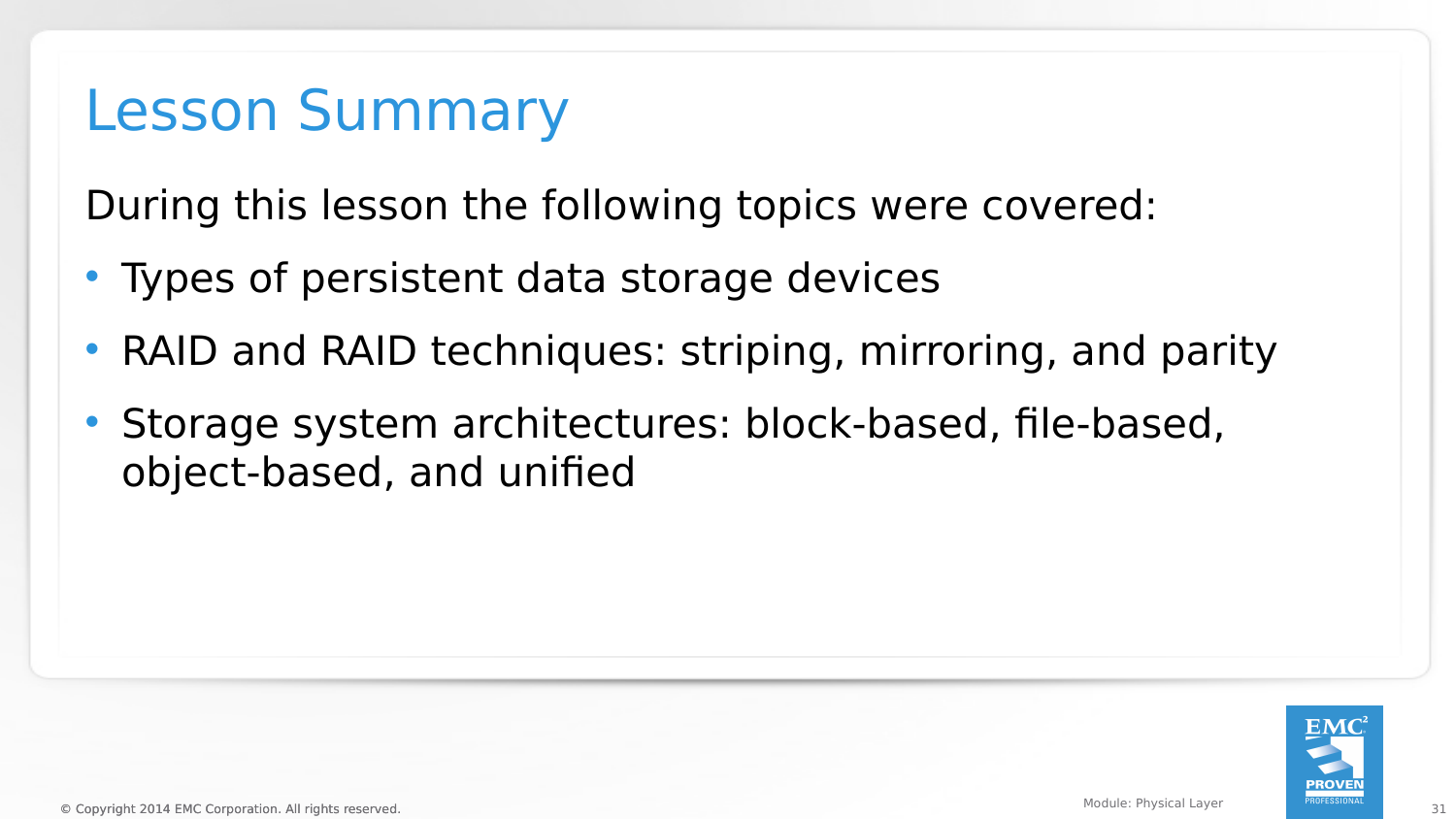

# Lesson Summary
During this lesson the following topics were covered:
Types of persistent data storage devices
RAID and RAID techniques: striping, mirroring, and parity
Storage system architectures: block-based, file-based, object-based, and unified
Module: Physical Layer